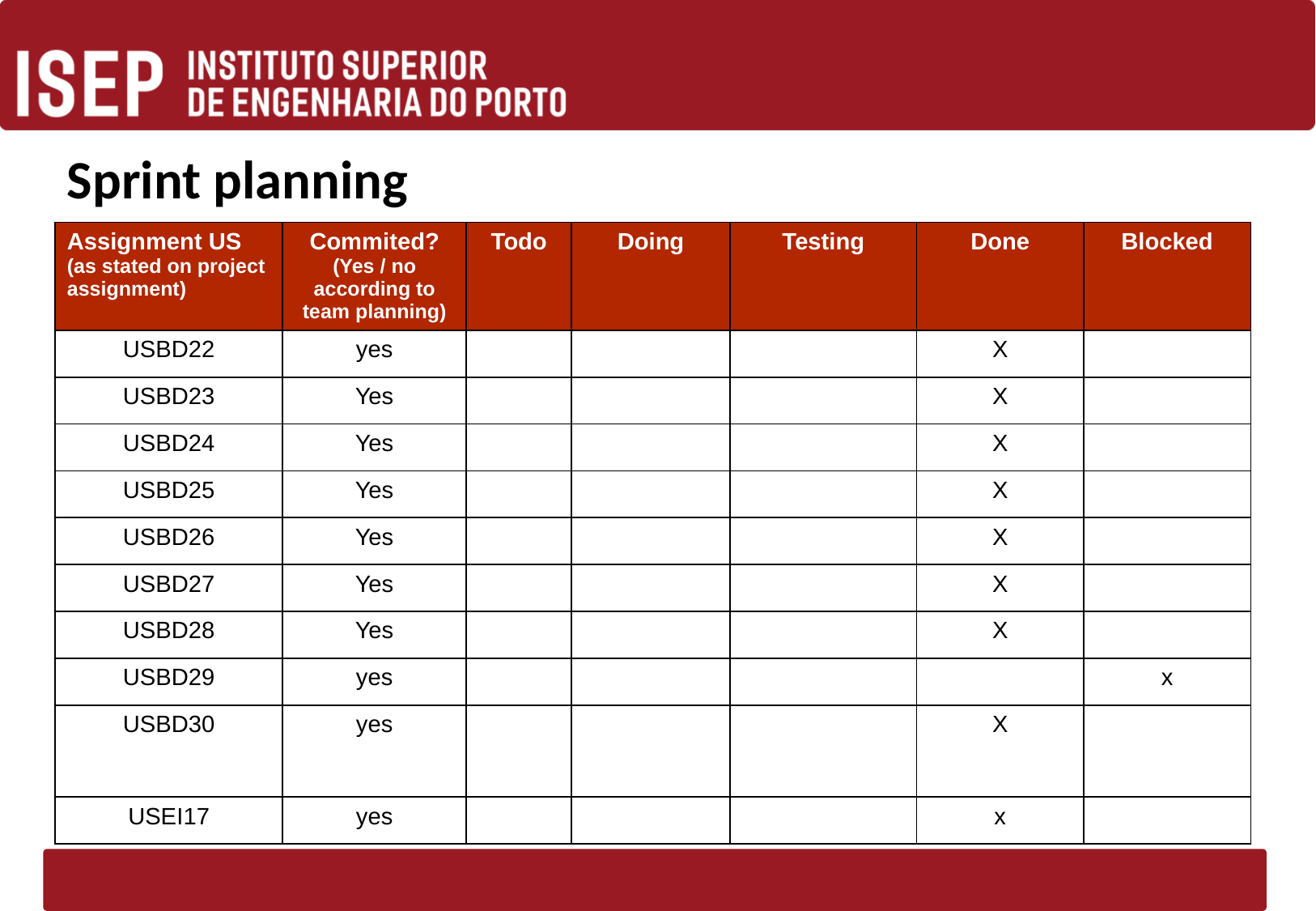

# Sprint planning
| Assignment US (as stated on project assignment) | Commited? (Yes / no according to team planning) | Todo | Doing | Testing | Done | Blocked |
| --- | --- | --- | --- | --- | --- | --- |
| USBD22 | yes |  |  |  | X |  |
| USBD23 | Yes |  |  |  | X |  |
| USBD24 | Yes |  |  |  | X |  |
| USBD25 | Yes |  |  |  | X |  |
| USBD26 | Yes |  |  |  | X |  |
| USBD27 | Yes |  |  |  | X |  |
| USBD28 | Yes |  |  |  | X |  |
| USBD29 | yes |  |  |  |  | x |
| USBD30 | yes |  |  |  | X |  |
| USEI17 | yes |  |  |  | x |  |